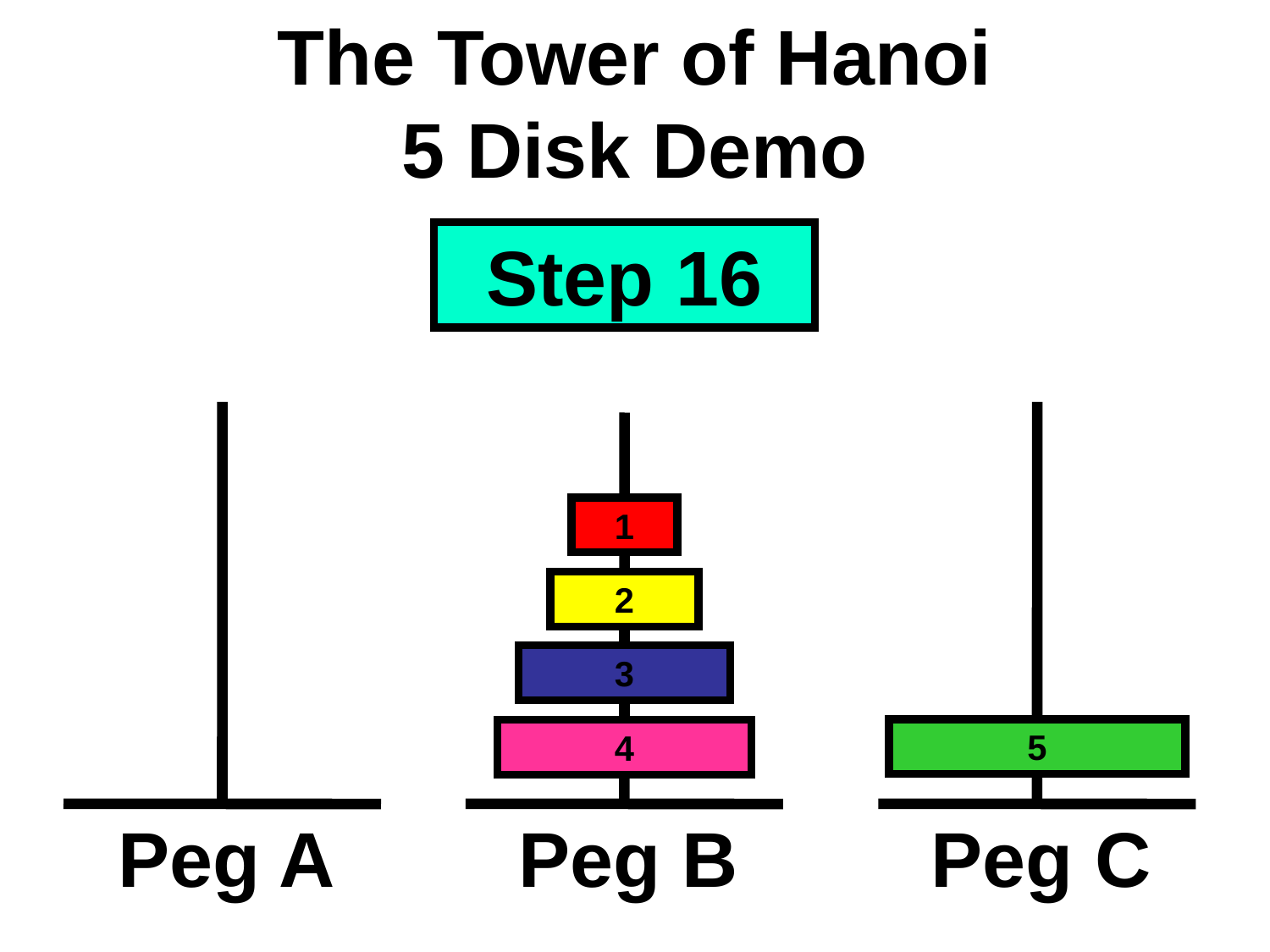

# The Tower of Hanoi 5 Disk Demo
Step 16

1
2
3
5
4

Peg A

Peg B

Peg C